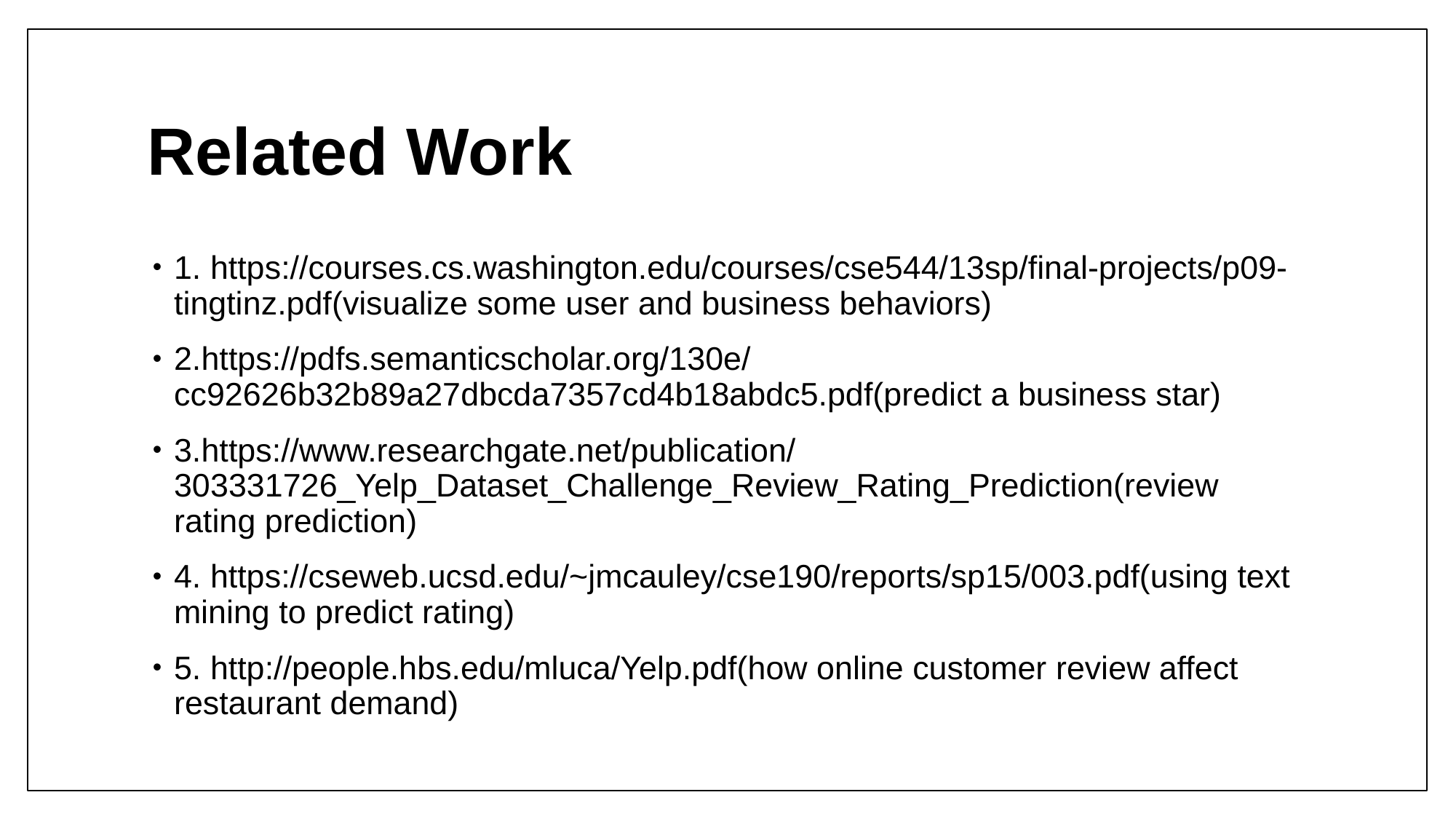

# Related Work
1. https://courses.cs.washington.edu/courses/cse544/13sp/final-projects/p09-tingtinz.pdf(visualize some user and business behaviors)
2.https://pdfs.semanticscholar.org/130e/cc92626b32b89a27dbcda7357cd4b18abdc5.pdf(predict a business star)
3.https://www.researchgate.net/publication/303331726_Yelp_Dataset_Challenge_Review_Rating_Prediction(review rating prediction)
4. https://cseweb.ucsd.edu/~jmcauley/cse190/reports/sp15/003.pdf(using text mining to predict rating)
5. http://people.hbs.edu/mluca/Yelp.pdf(how online customer review affect restaurant demand)